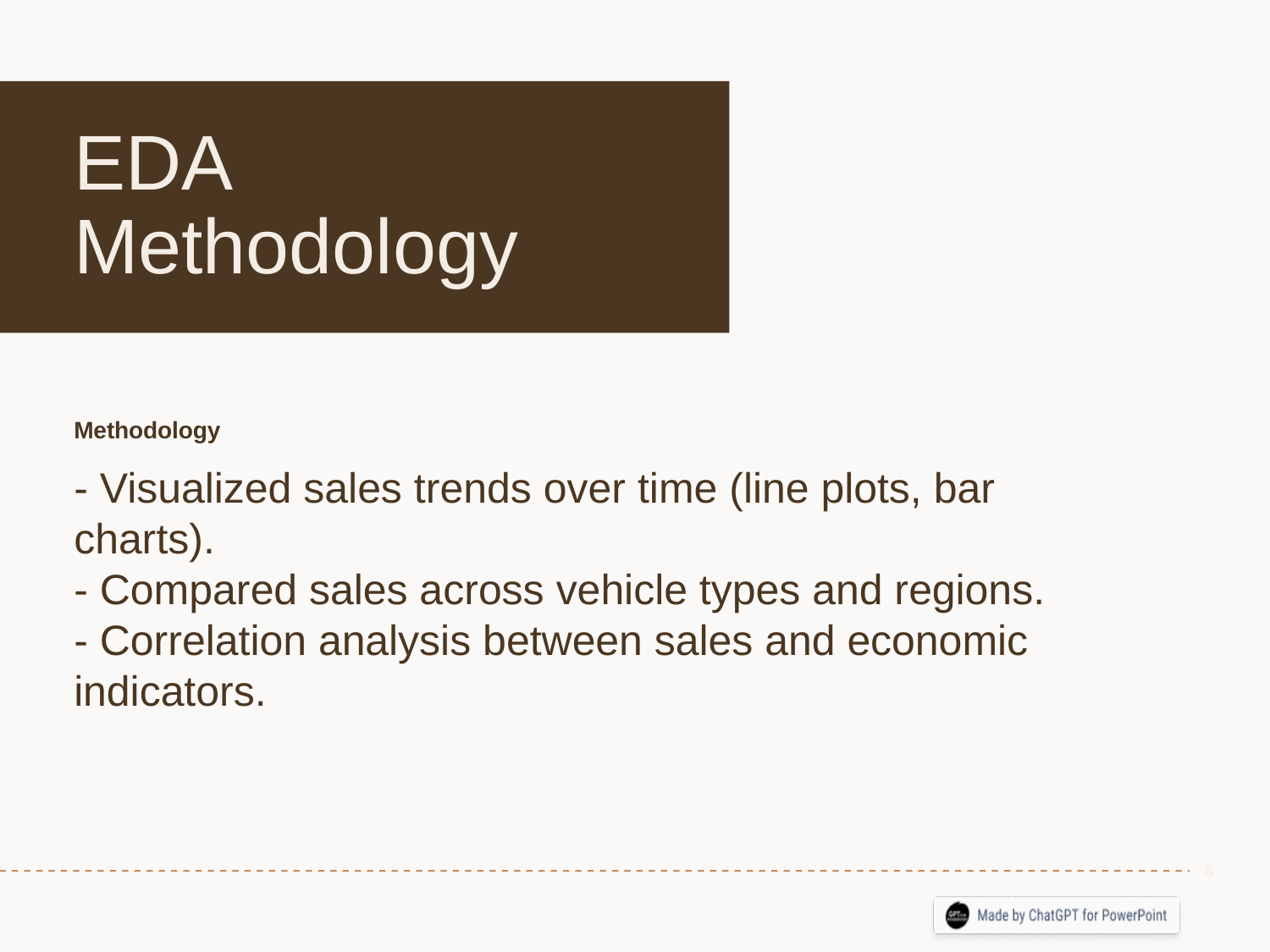

# EDA Methodology
Methodology
- Visualized sales trends over time (line plots, bar charts).
- Compared sales across vehicle types and regions.
- Correlation analysis between sales and economic indicators.

8